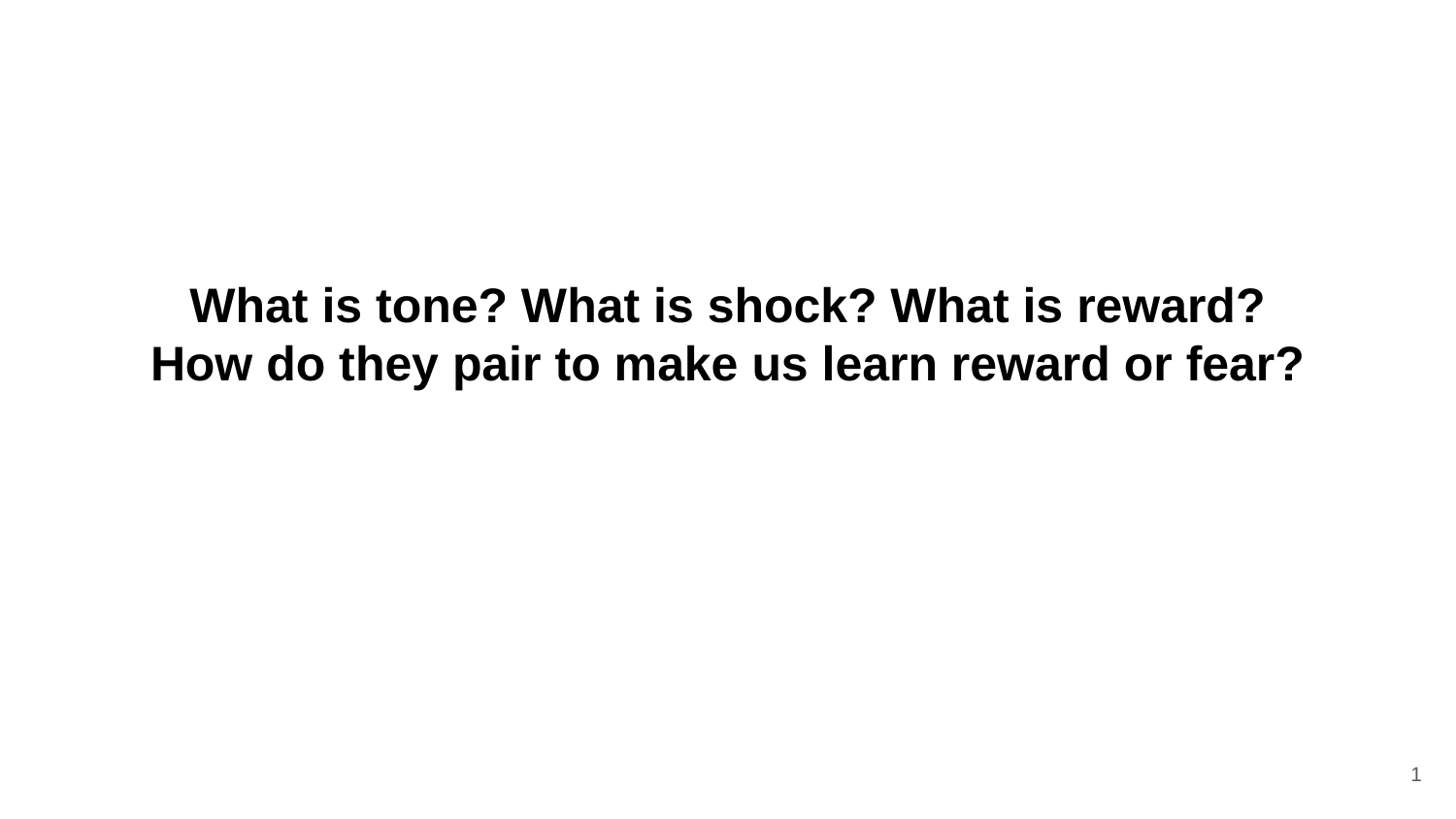

What is tone? What is shock? What is reward?
How do they pair to make us learn reward or fear?
1